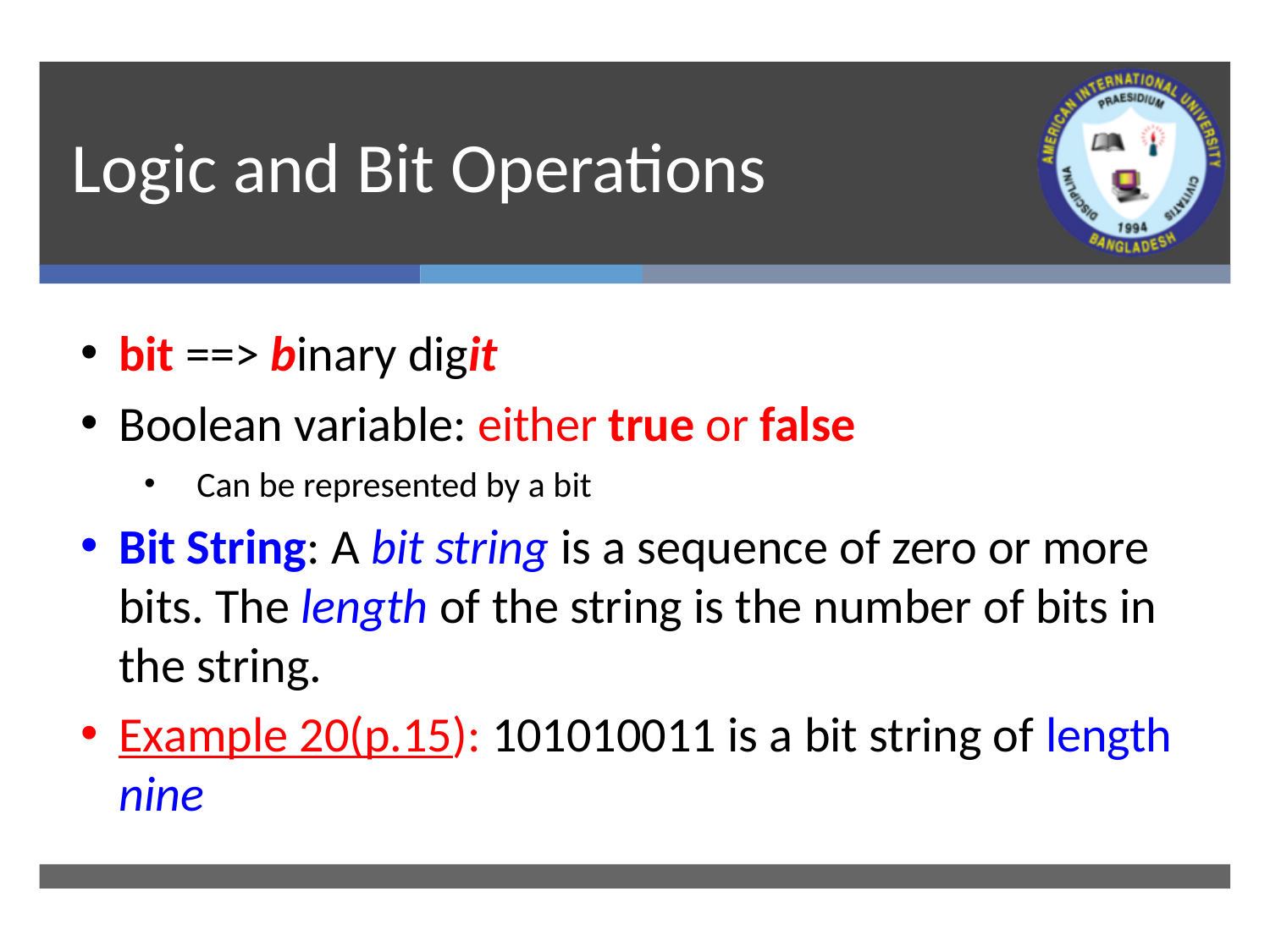

# Logic and Bit Operations
bit ==> binary digit
Boolean variable: either true or false
  Can be represented by a bit
Bit String: A bit string is a sequence of zero or more bits. The length of the string is the number of bits in the string.
Example 20(p.15): 101010011 is a bit string of length nine